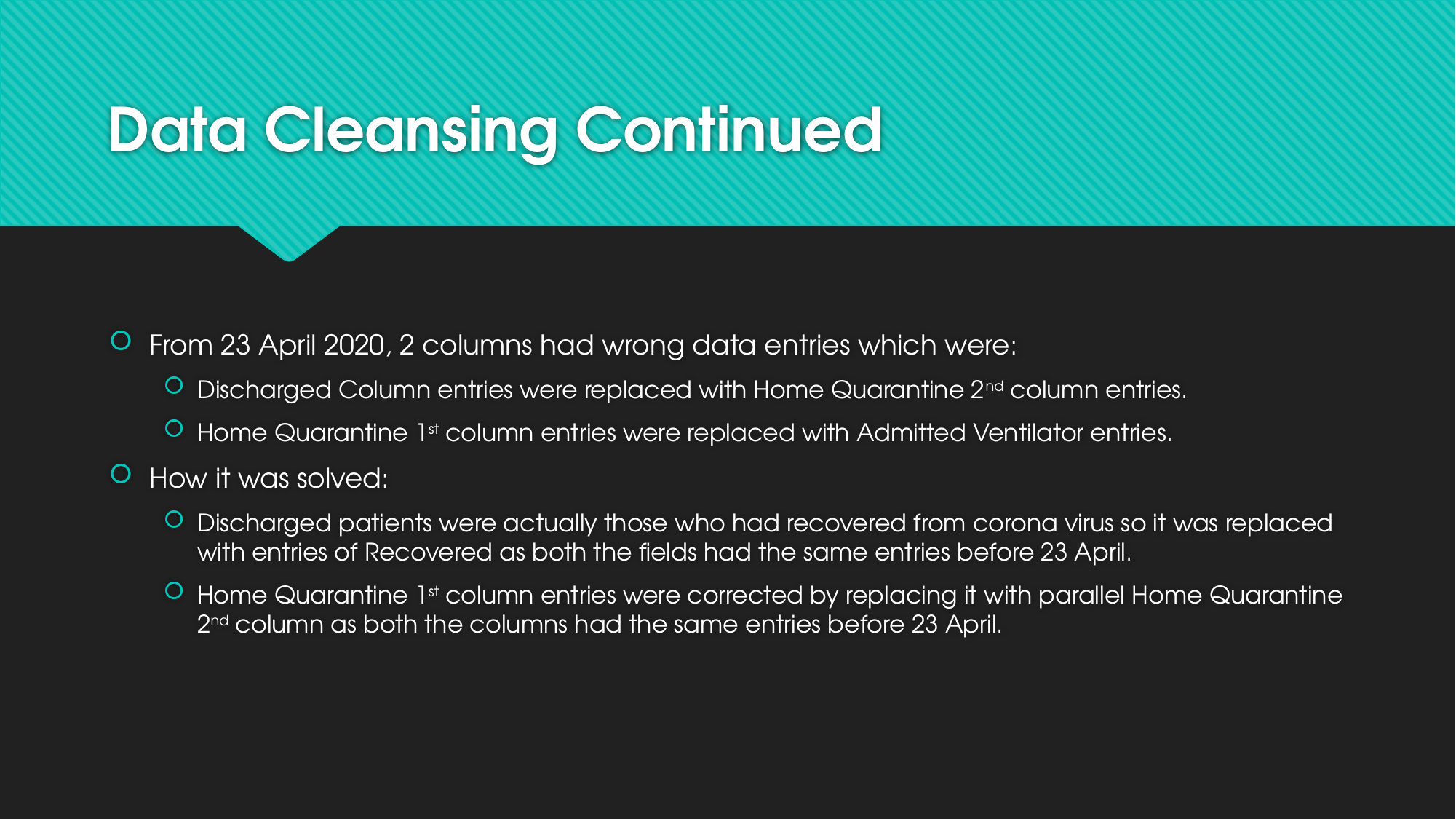

# Data Cleansing Continued
From 23 April 2020, 2 columns had wrong data entries which were:
Discharged Column entries were replaced with Home Quarantine 2nd column entries.
Home Quarantine 1st column entries were replaced with Admitted Ventilator entries.
How it was solved:
Discharged patients were actually those who had recovered from corona virus so it was replaced with entries of Recovered as both the fields had the same entries before 23 April.
Home Quarantine 1st column entries were corrected by replacing it with parallel Home Quarantine 2nd column as both the columns had the same entries before 23 April.